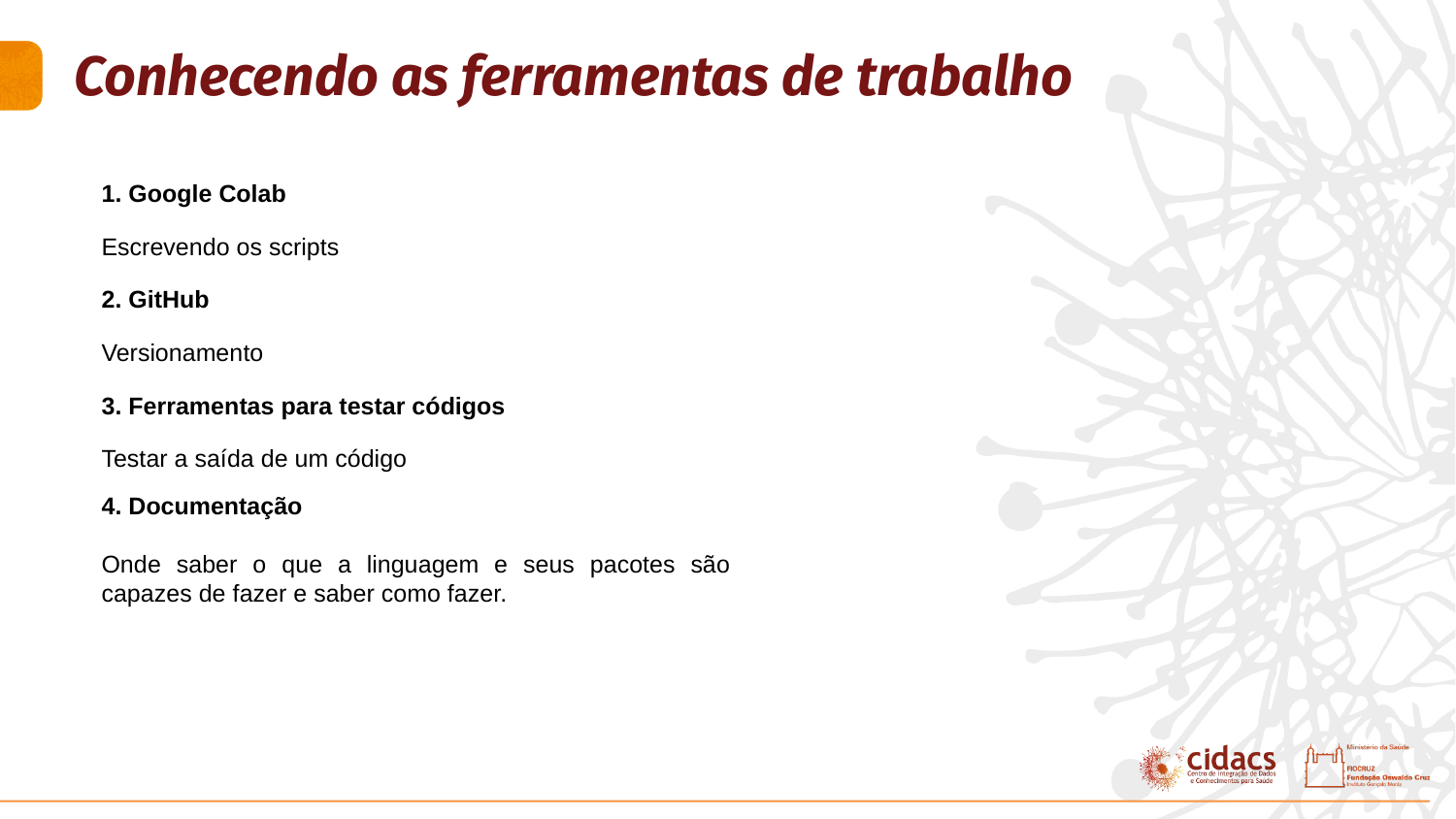

Conhecendo as ferramentas de trabalho
1. Google Colab
Escrevendo os scripts
2. GitHub
Versionamento
3. Ferramentas para testar códigos
Testar a saída de um código
4. Documentação

Onde saber o que a linguagem e seus pacotes são capazes de fazer e saber como fazer.